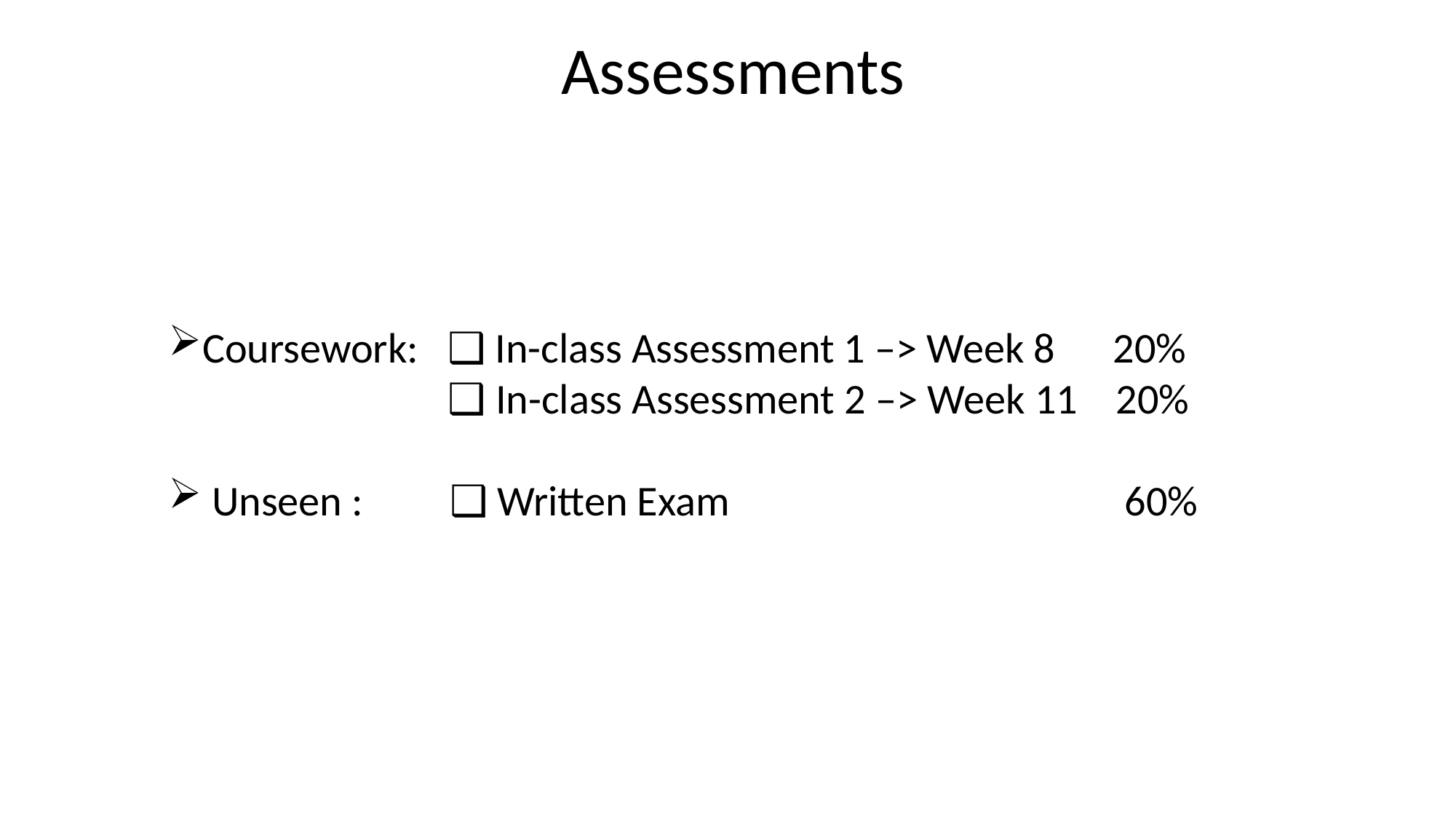

# Assessments
Coursework:   ❑ In-class Assessment 1 –> Week 8      20%
                             ❑ In-class Assessment 2 –> Week 11    20%

 Unseen :         ❑ Written Exam                                         60%